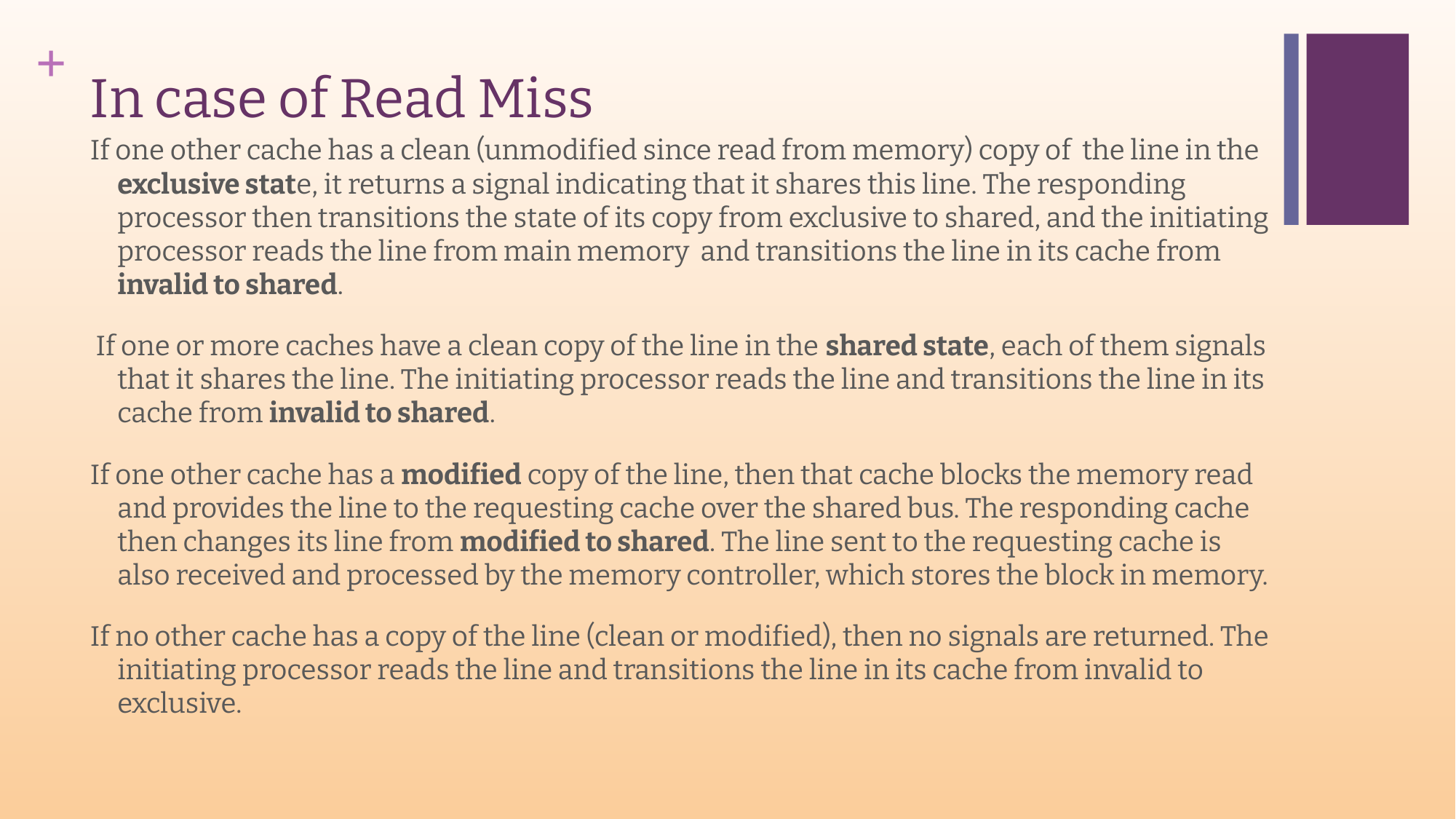

# In case of Read Miss
If one other cache has a clean (unmodified since read from memory) copy of  the line in the exclusive state, it returns a signal indicating that it shares this line. The responding processor then transitions the state of its copy from exclusive to shared, and the initiating processor reads the line from main memory  and transitions the line in its cache from invalid to shared.
 If one or more caches have a clean copy of the line in the shared state, each of them signals that it shares the line. The initiating processor reads the line and transitions the line in its cache from invalid to shared.
If one other cache has a modified copy of the line, then that cache blocks the memory read and provides the line to the requesting cache over the shared bus. The responding cache then changes its line from modified to shared. The line sent to the requesting cache is also received and processed by the memory controller, which stores the block in memory.
If no other cache has a copy of the line (clean or modified), then no signals are returned. The initiating processor reads the line and transitions the line in its cache from invalid to exclusive.